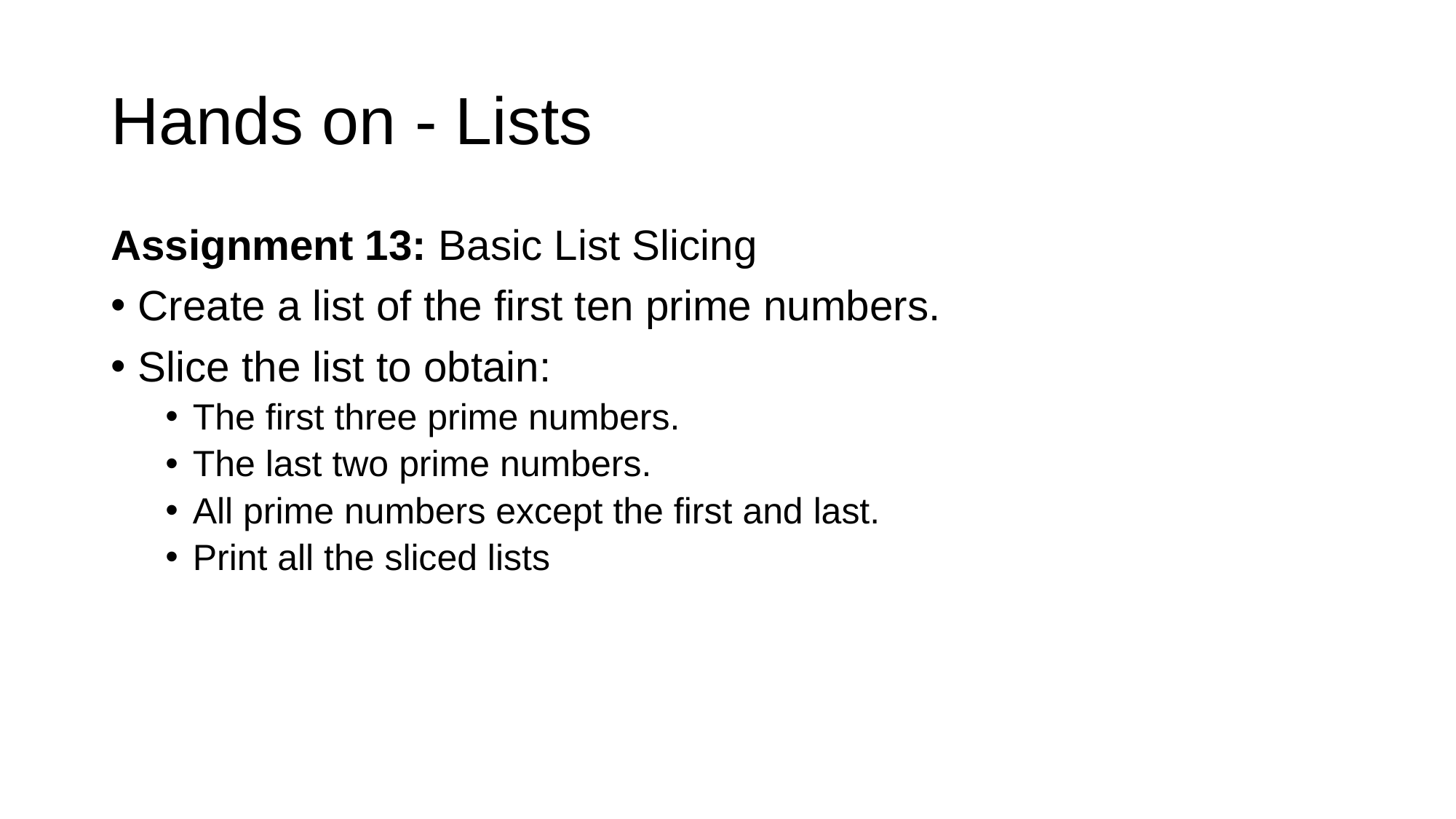

# Hands on - Lists
Assignment 13: Basic List Slicing
Create a list of the first ten prime numbers.
Slice the list to obtain:
The first three prime numbers.
The last two prime numbers.
All prime numbers except the first and last.
Print all the sliced lists